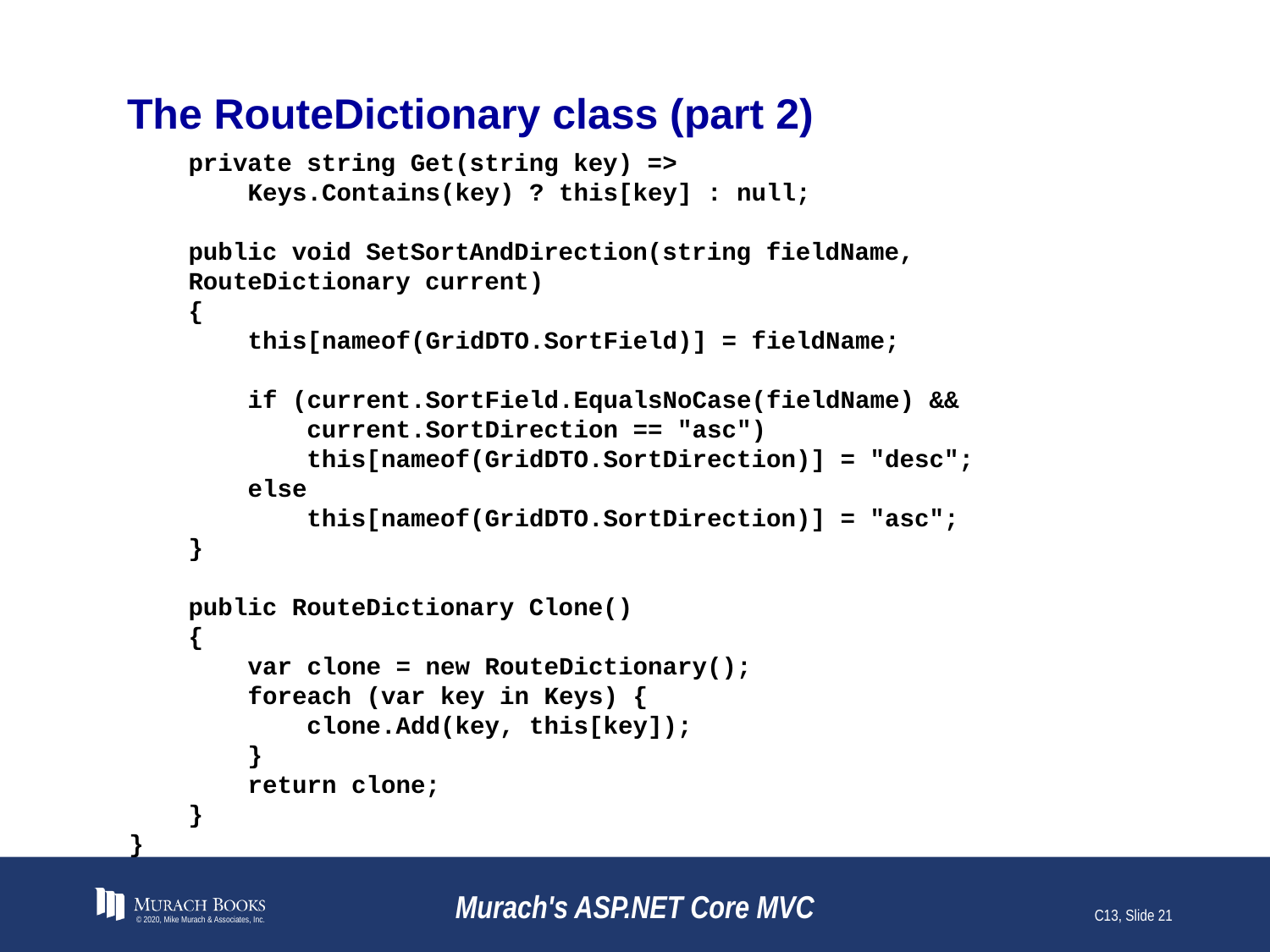

# The RouteDictionary class (part 2)
    private string Get(string key) =>
        Keys.Contains(key) ? this[key] : null;

    public void SetSortAndDirection(string fieldName,
    RouteDictionary current)
    {
        this[nameof(GridDTO.SortField)] = fieldName;

        if (current.SortField.EqualsNoCase(fieldName) &&
            current.SortDirection == "asc")
            this[nameof(GridDTO.SortDirection)] = "desc";
        else
            this[nameof(GridDTO.SortDirection)] = "asc";
    }

    public RouteDictionary Clone()
    {
        var clone = new RouteDictionary();
        foreach (var key in Keys) {
            clone.Add(key, this[key]);
        }
        return clone;
    }
}

© 2020, Mike Murach & Associates, Inc.
Murach's ASP.NET Core MVC

C13, Slide 21